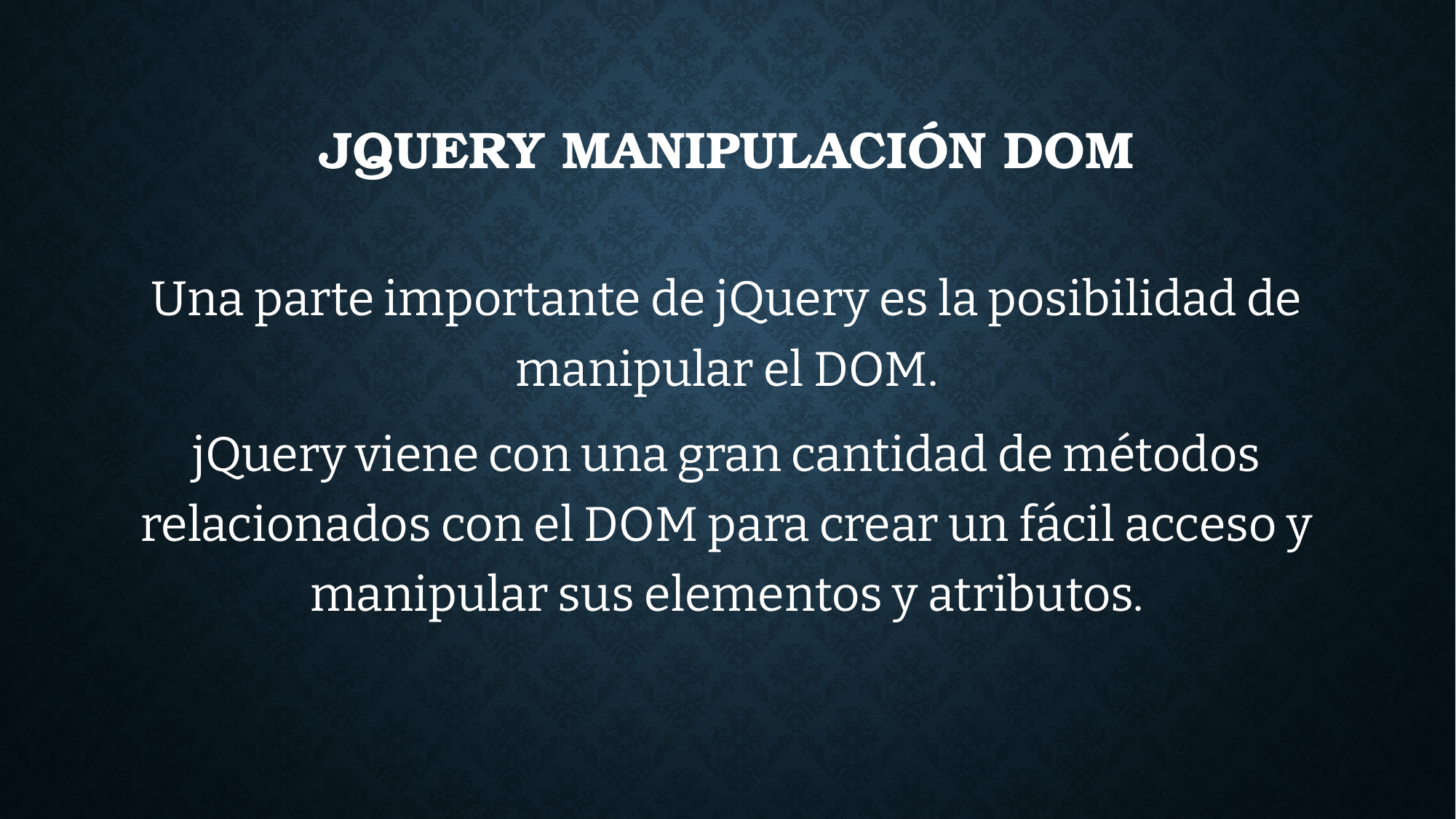

# jQuery Manipulación DOM
Una parte importante de jQuery es la posibilidad de manipular el DOM.
jQuery viene con una gran cantidad de métodos relacionados con el DOM para crear un fácil acceso y manipular sus elementos y atributos.